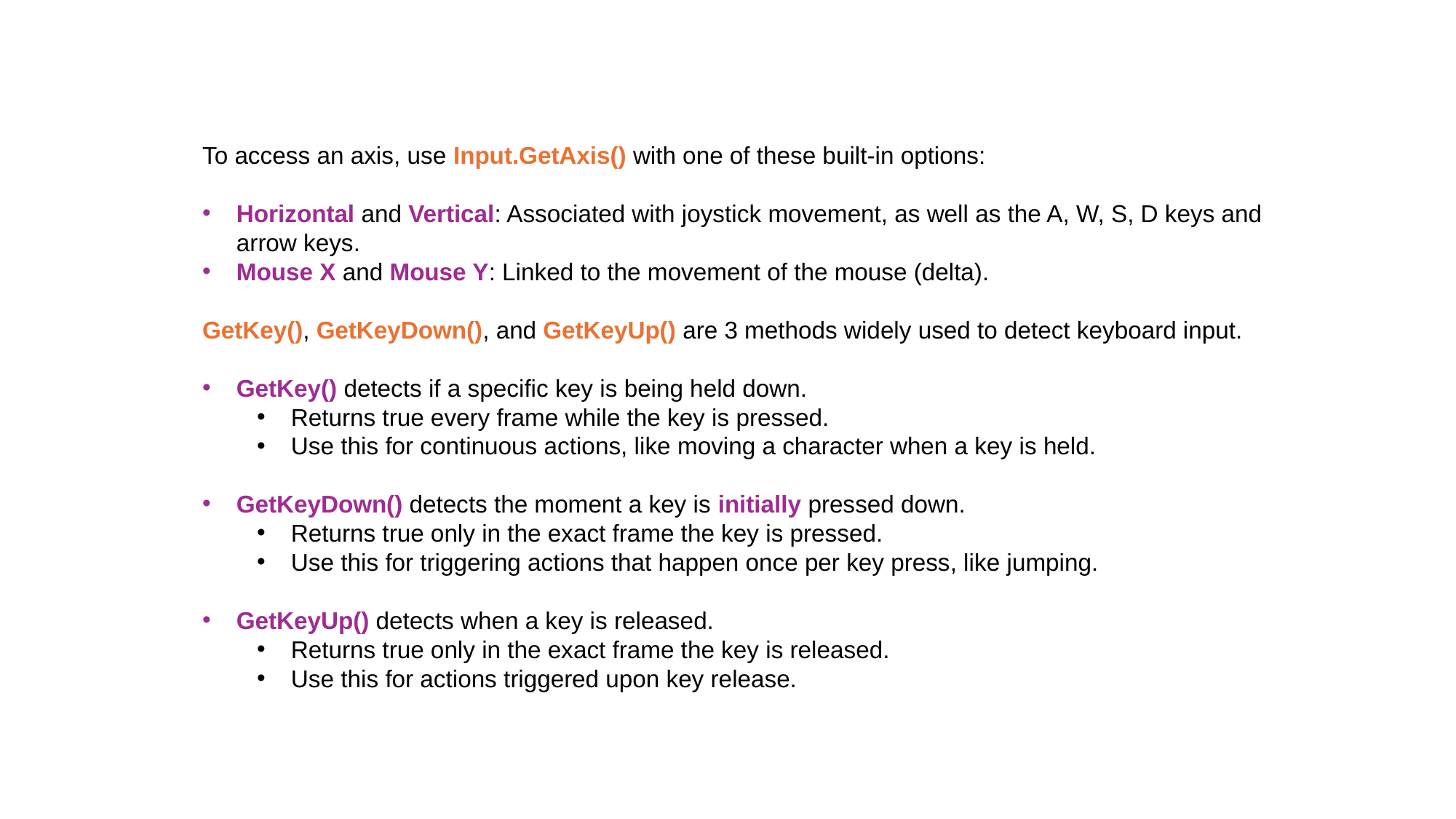

To access an axis, use Input.GetAxis() with one of these built-in options:

Horizontal and Vertical: Associated with joystick movement, as well as the A, W, S, D keys and arrow keys.
Mouse X and Mouse Y: Linked to the movement of the mouse (delta).

GetKey(), GetKeyDown(), and GetKeyUp() are 3 methods widely used to detect keyboard input.

GetKey() detects if a specific key is being held down.
Returns true every frame while the key is pressed.
Use this for continuous actions, like moving a character when a key is held.

GetKeyDown() detects the moment a key is initially pressed down.
Returns true only in the exact frame the key is pressed.
Use this for triggering actions that happen once per key press, like jumping.

GetKeyUp() detects when a key is released.
Returns true only in the exact frame the key is released.
Use this for actions triggered upon key release.